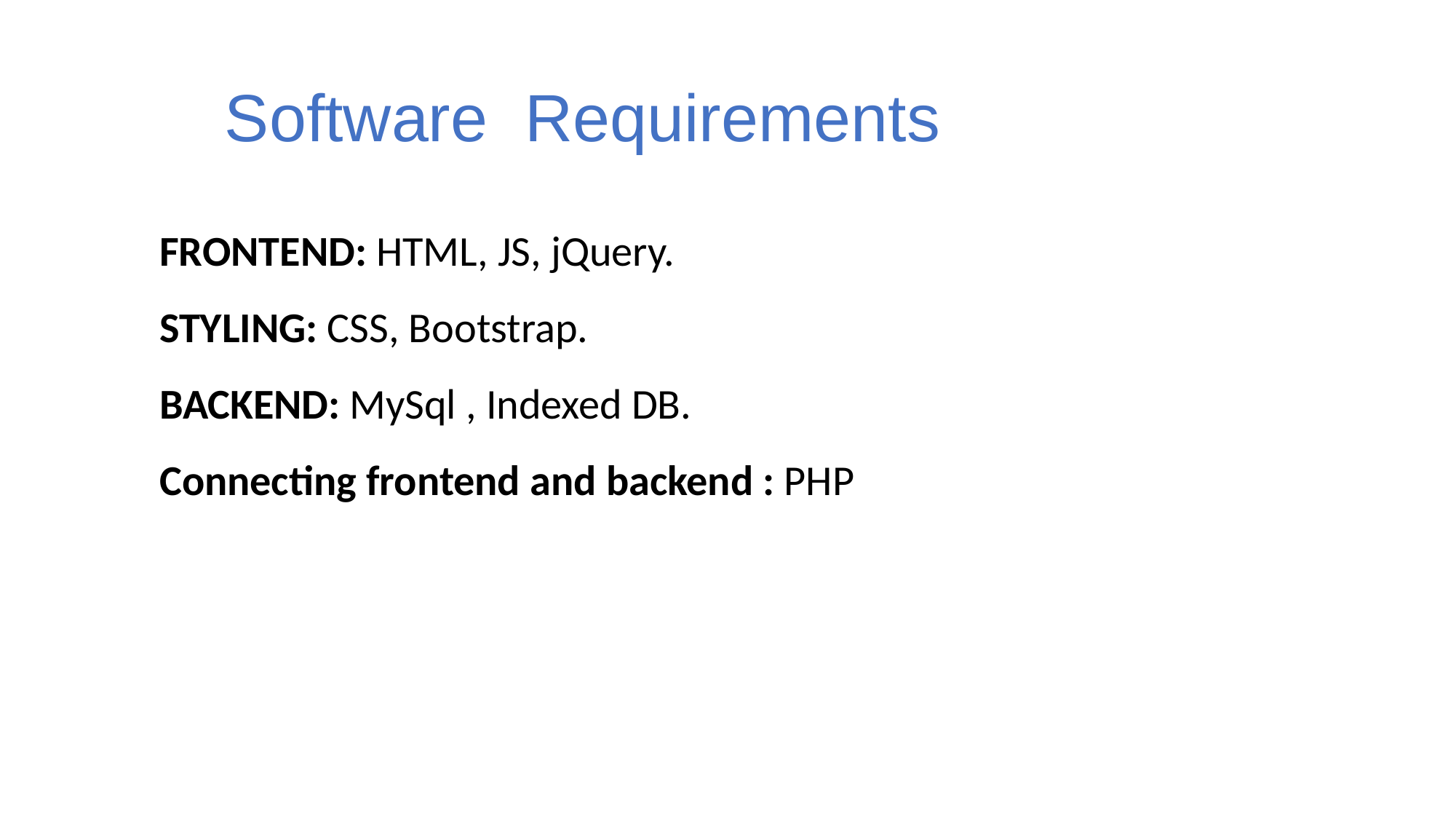

Software  Requirements
FRONTEND: HTML, JS, jQuery.
STYLING: CSS, Bootstrap.
BACKEND: MySql , Indexed DB.
Connecting frontend and backend : PHP